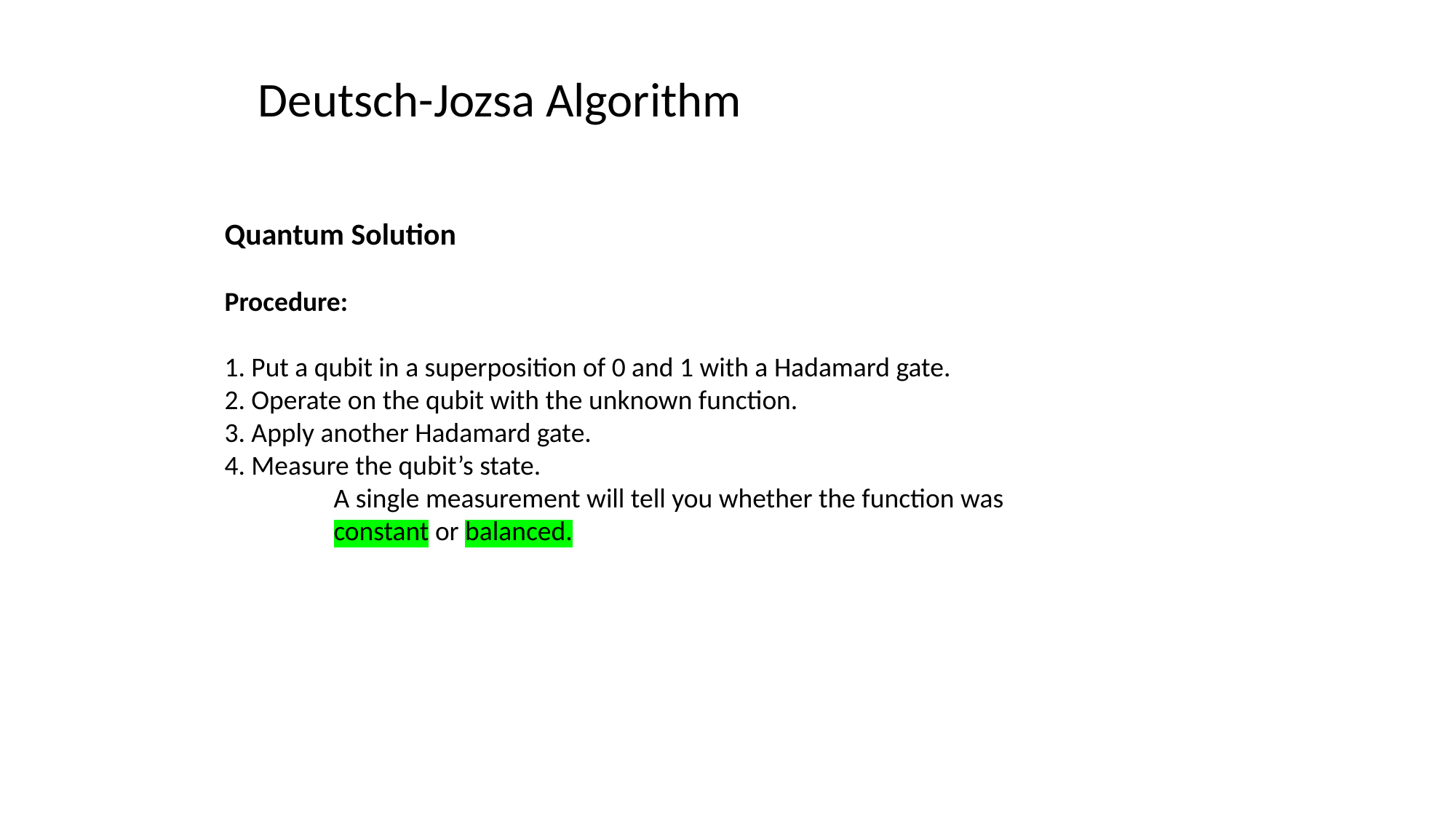

# Deutsch-Jozsa Algorithm
Quantum Solution

Procedure:

1. Put a qubit in a superposition of 0 and 1 with a Hadamard gate.
2. Operate on the qubit with the unknown function.
3. Apply another Hadamard gate.
4. Measure the qubit’s state.
	A single measurement will tell you whether the function was
	constant or balanced.